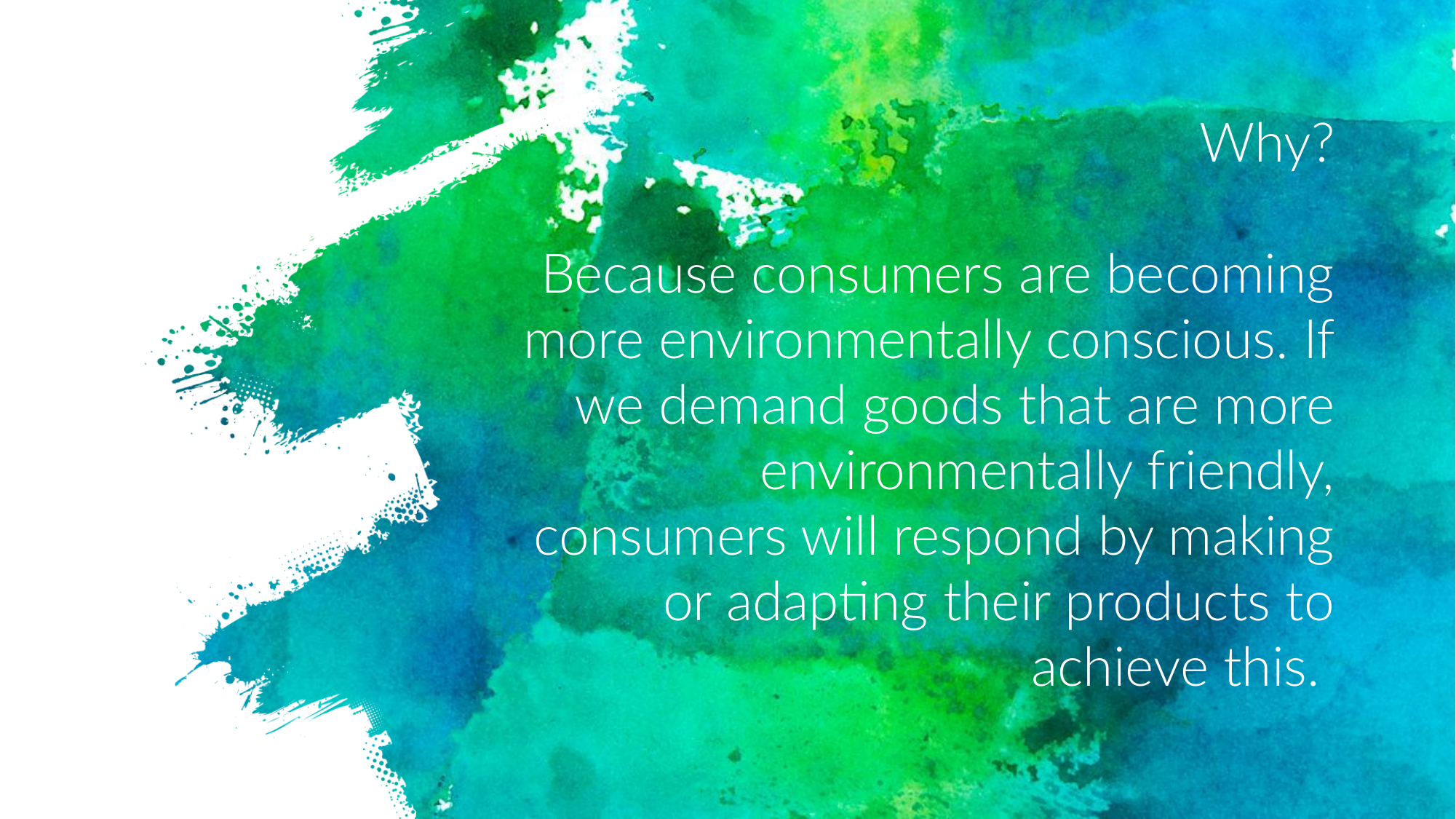

# Why? Because consumers are becoming more environmentally conscious. If we demand goods that are more environmentally friendly, consumers will respond by making or adapting their products to achieve this.